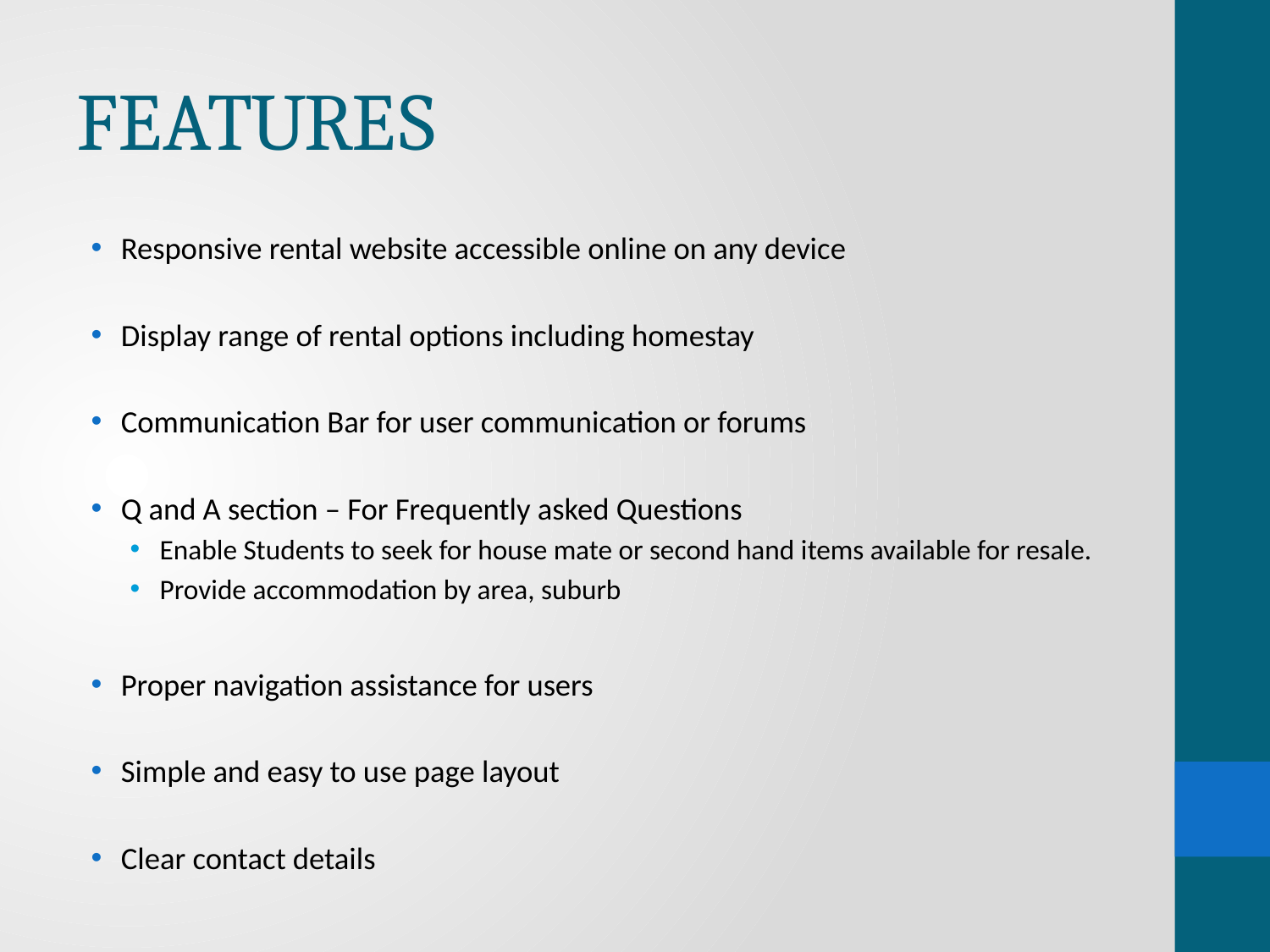

# FEATURES
Responsive rental website accessible online on any device

Display range of rental options including homestay

Communication Bar for user communication or forums

Q and A section – For Frequently asked Questions
Enable Students to seek for house mate or second hand items available for resale.
Provide accommodation by area, suburb

Proper navigation assistance for users

Simple and easy to use page layout

Clear contact details